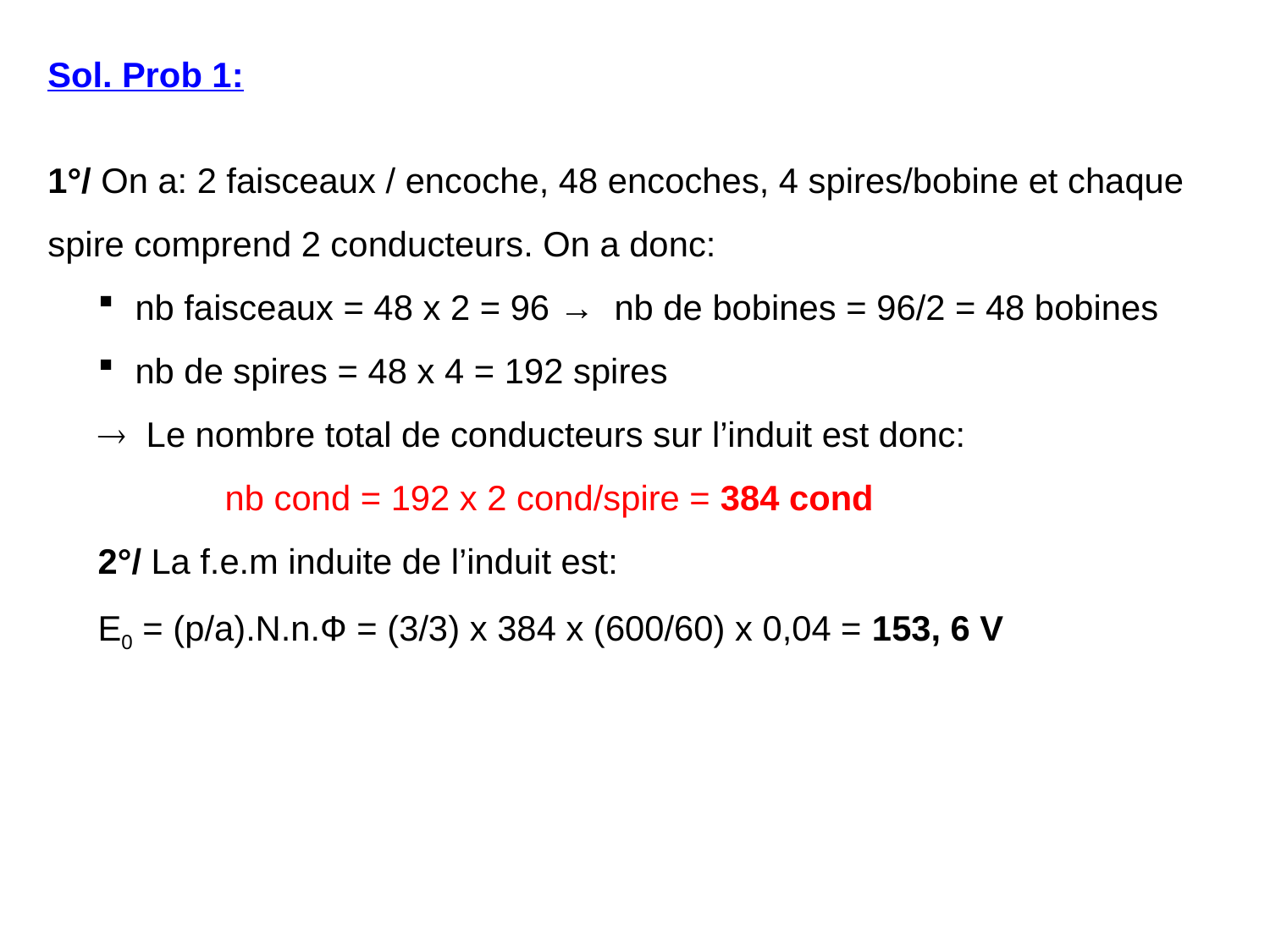

Sol. Prob 1:

1°/ On a: 2 faisceaux / encoche, 48 encoches, 4 spires/bobine et chaque spire comprend 2 conducteurs. On a donc:
nb faisceaux = 48 x 2 = 96 →  nb de bobines = 96/2 = 48 bobines
nb de spires = 48 x 4 = 192 spires
→  Le nombre total de conducteurs sur l’induit est donc:
	nb cond = 192 x 2 cond/spire = 384 cond
2°/ La f.e.m induite de l’induit est:
E0 = (p/a).N.n.Ф = (3/3) x 384 x (600/60) x 0,04 = 153, 6 V